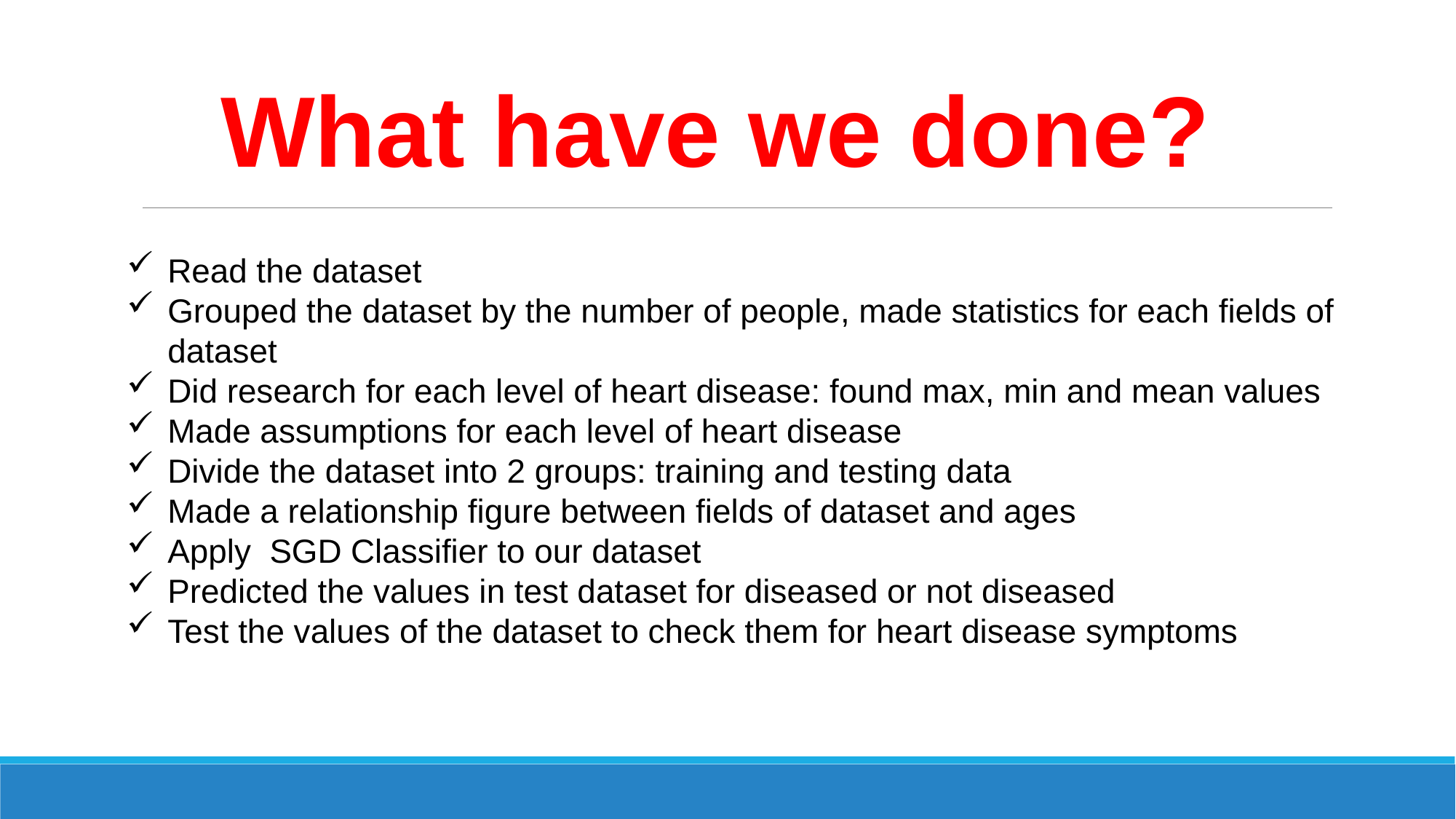

What have we done?
Read the dataset
Grouped the dataset by the number of people, made statistics for each fields of dataset
Did research for each level of heart disease: found max, min and mean values
Made assumptions for each level of heart disease
Divide the dataset into 2 groups: training and testing data
Made a relationship figure between fields of dataset and ages
Apply  SGD Classifier to our dataset
Predicted the values in test dataset for diseased or not diseased
Test the values of the dataset to check them for heart disease symptoms